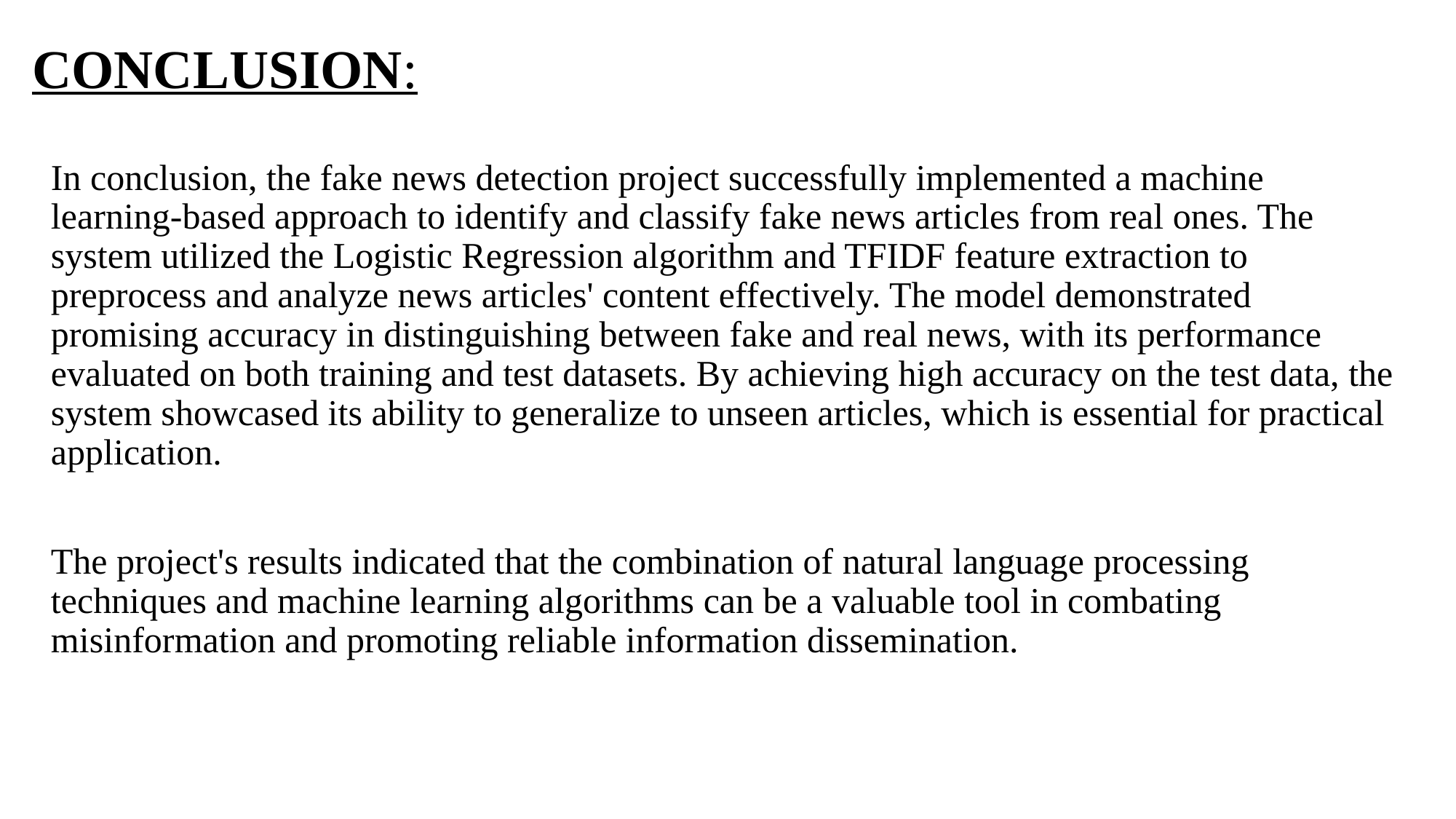

# CONCLUSION:
In conclusion, the fake news detection project successfully implemented a machine learning-based approach to identify and classify fake news articles from real ones. The system utilized the Logistic Regression algorithm and TFIDF feature extraction to preprocess and analyze news articles' content effectively. The model demonstrated promising accuracy in distinguishing between fake and real news, with its performance evaluated on both training and test datasets. By achieving high accuracy on the test data, the system showcased its ability to generalize to unseen articles, which is essential for practical application.

The project's results indicated that the combination of natural language processing techniques and machine learning algorithms can be a valuable tool in combating misinformation and promoting reliable information dissemination.